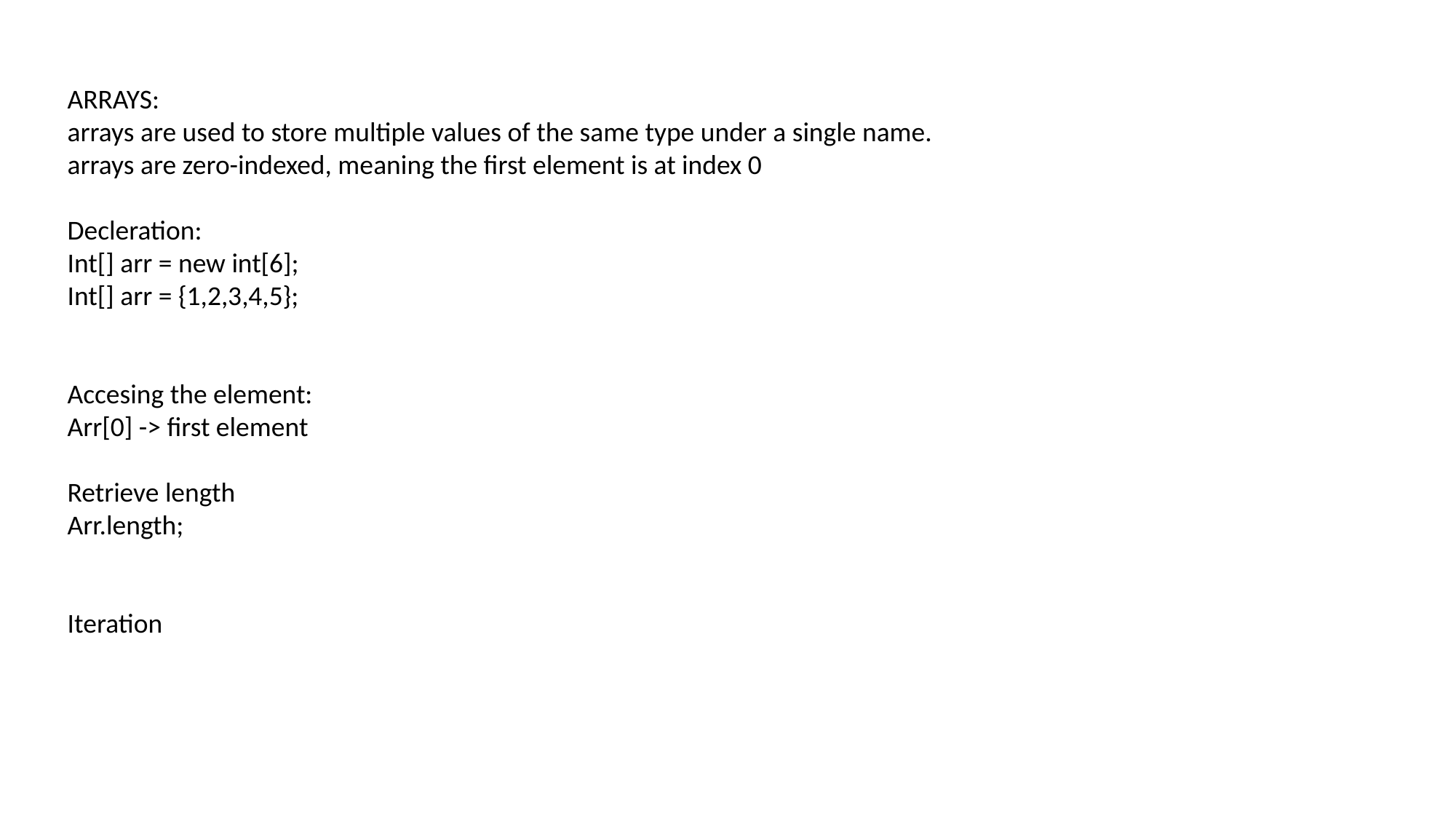

ARRAYS:
arrays are used to store multiple values of the same type under a single name.
arrays are zero-indexed, meaning the first element is at index 0

Decleration:
Int[] arr = new int[6];
Int[] arr = {1,2,3,4,5};

Accesing the element:
Arr[0] -> first element

Retrieve length
Arr.length;

Iteration